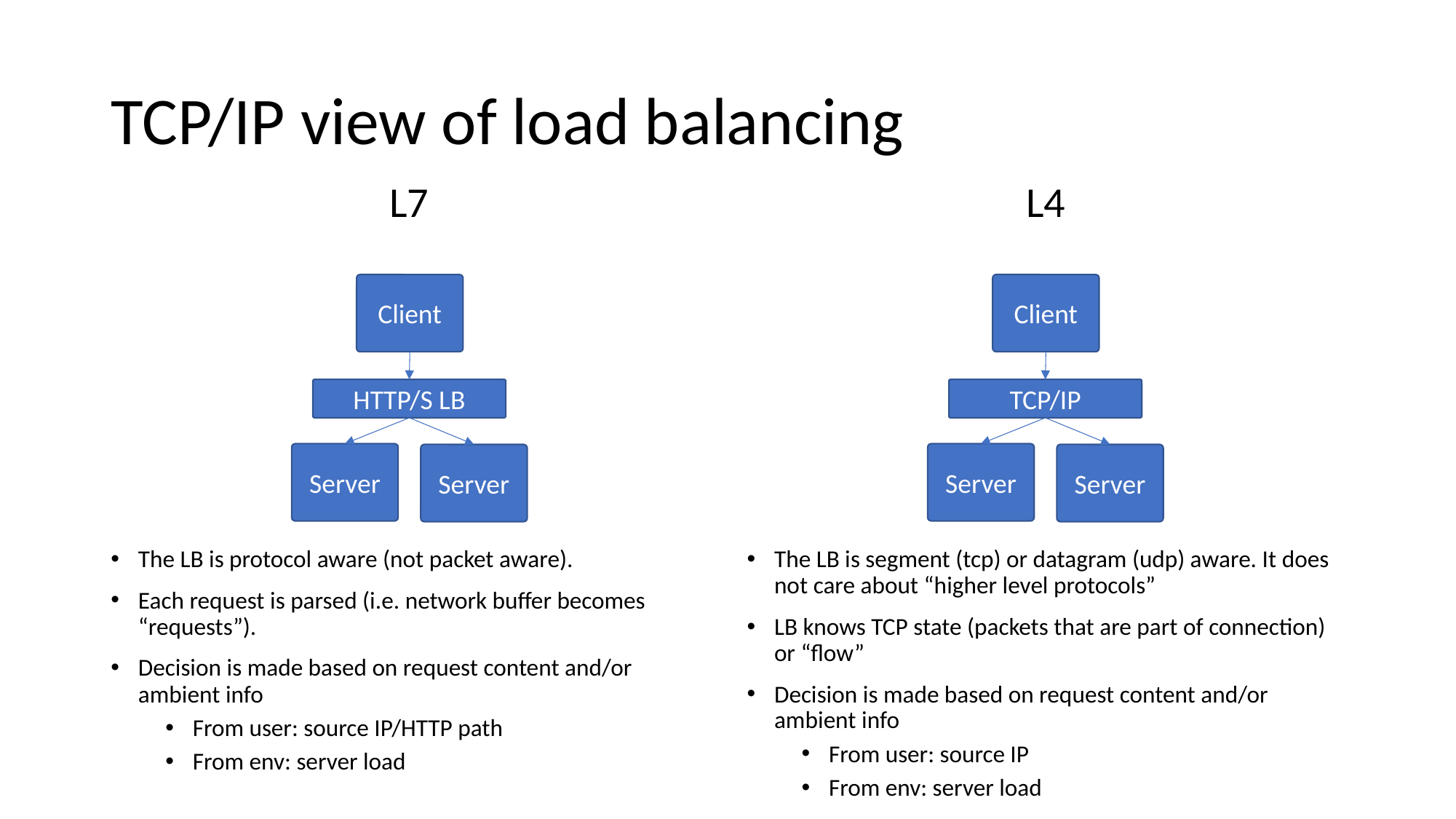

# TCP/IP view of load balancing
L4
L7
Client
Client
HTTP/S LB
TCP/IP
Server
Server
Server
Server
The LB is protocol aware (not packet aware).
Each request is parsed (i.e. network buffer becomes “requests”).
Decision is made based on request content and/or ambient info
From user: source IP/HTTP path
From env: server load
The LB is segment (tcp) or datagram (udp) aware. It does not care about “higher level protocols”
LB knows TCP state (packets that are part of connection) or “flow”
Decision is made based on request content and/or ambient info
From user: source IP
From env: server load